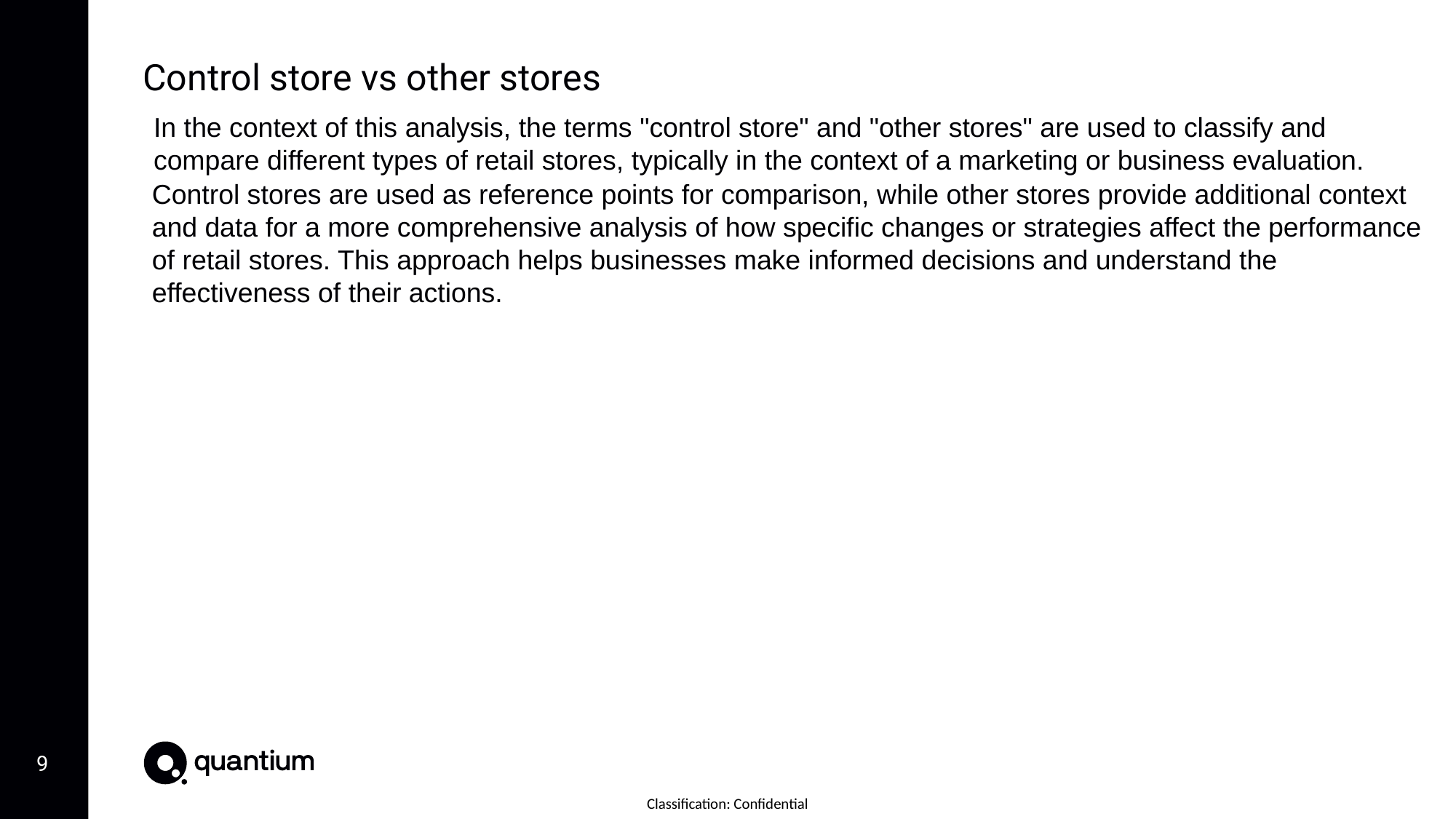

Control store vs other stores
In the context of this analysis, the terms "control store" and "other stores" are used to classify and compare different types of retail stores, typically in the context of a marketing or business evaluation.
Control stores are used as reference points for comparison, while other stores provide additional context and data for a more comprehensive analysis of how specific changes or strategies affect the performance of retail stores. This approach helps businesses make informed decisions and understand the effectiveness of their actions.